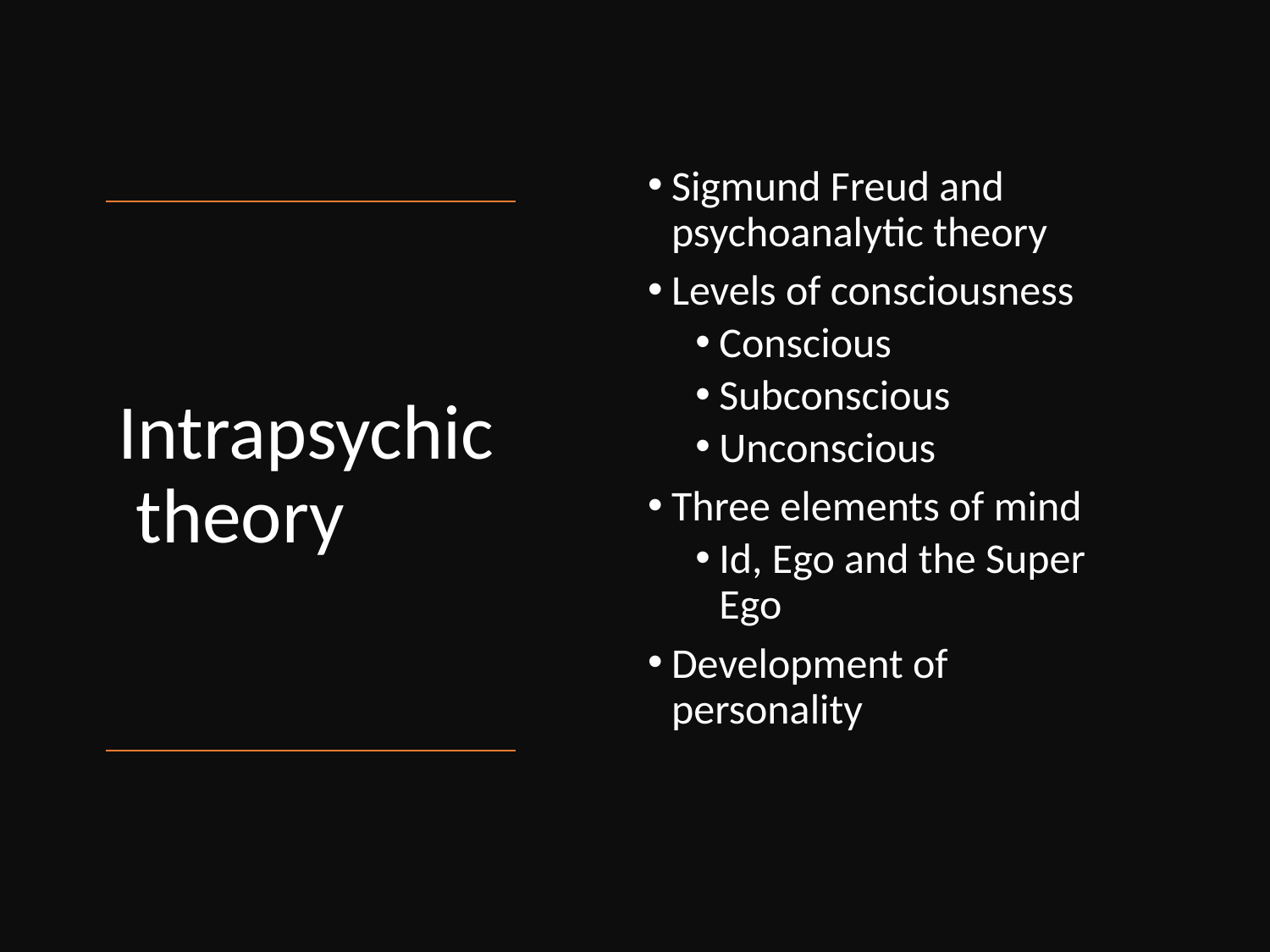

Sigmund Freud and psychoanalytic theory
Levels of consciousness
Conscious
Subconscious
Unconscious
Three elements of mind
Id, Ego and the Super Ego
Development of personality

# Intrapsychic  theory